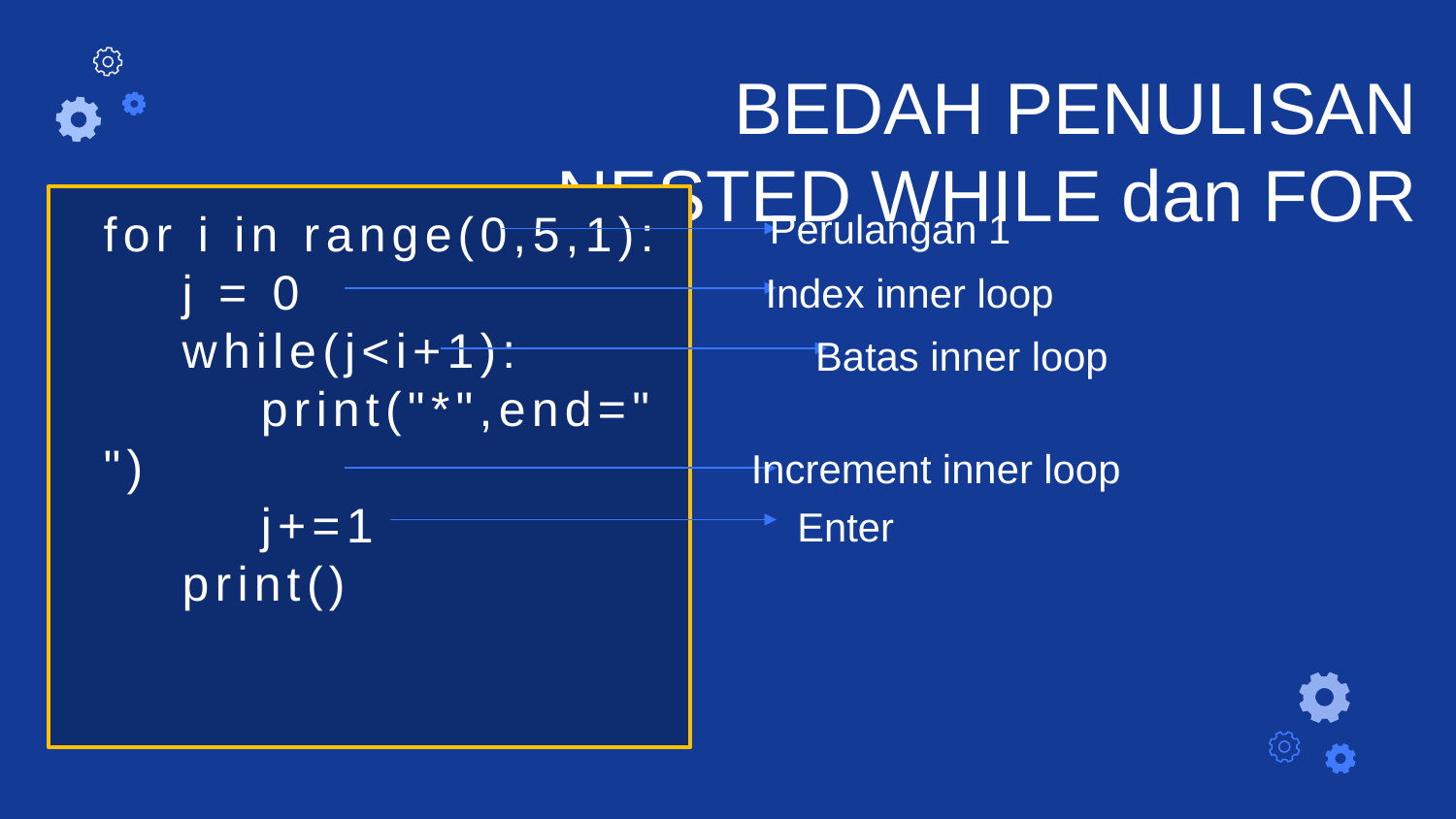

# BEDAH PENULISAN NESTED WHILE dan FOR

for i in range(0,5,1):
    j = 0
    while(j<i+1):
        print("*",end=" ")
        j+=1
    print()
Perulangan 1
Index inner loop
Batas inner loop
Increment inner loop
Enter